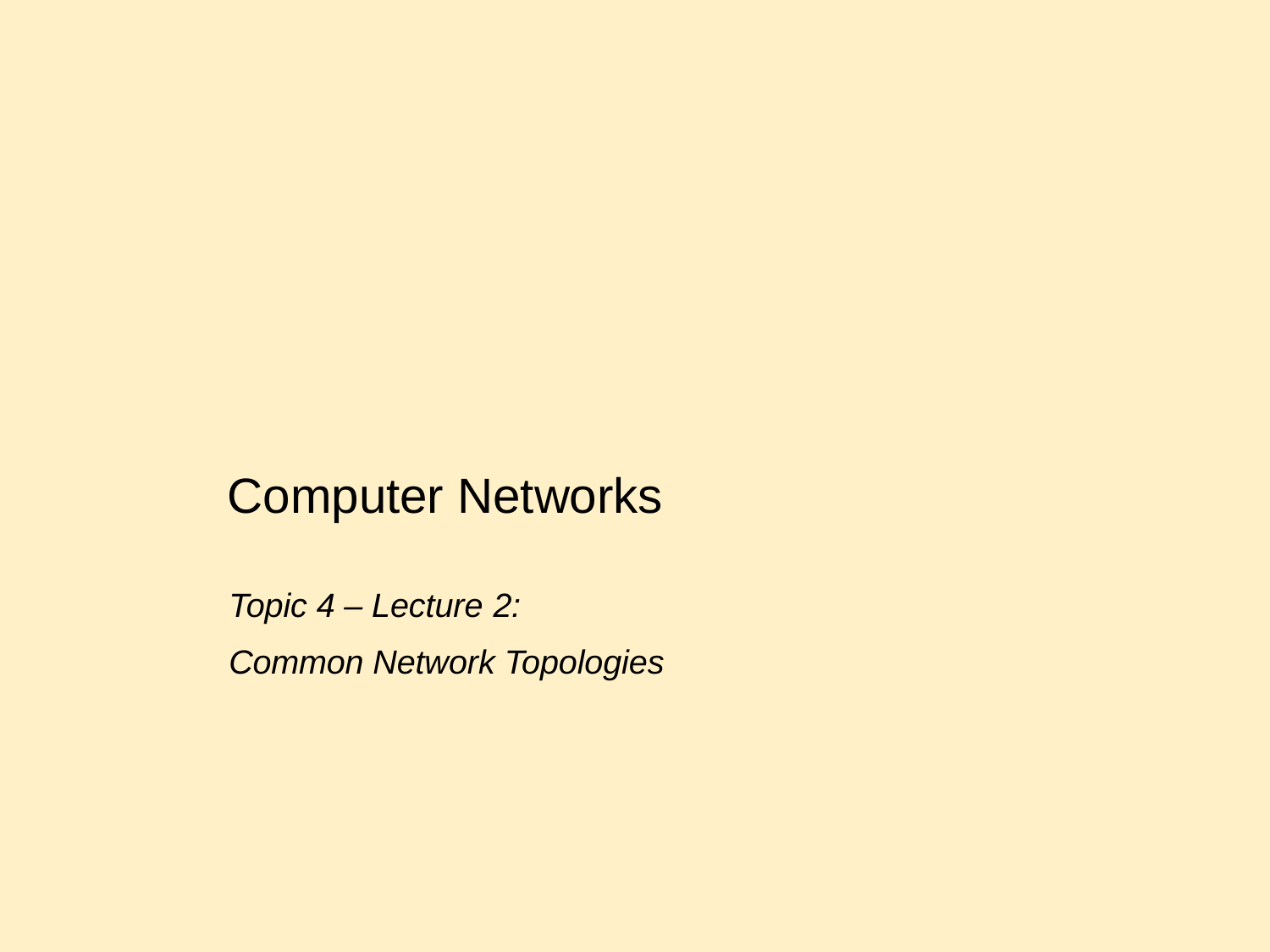

Computer Networks

Topic 4 – Lecture 2:
Common Network Topologies